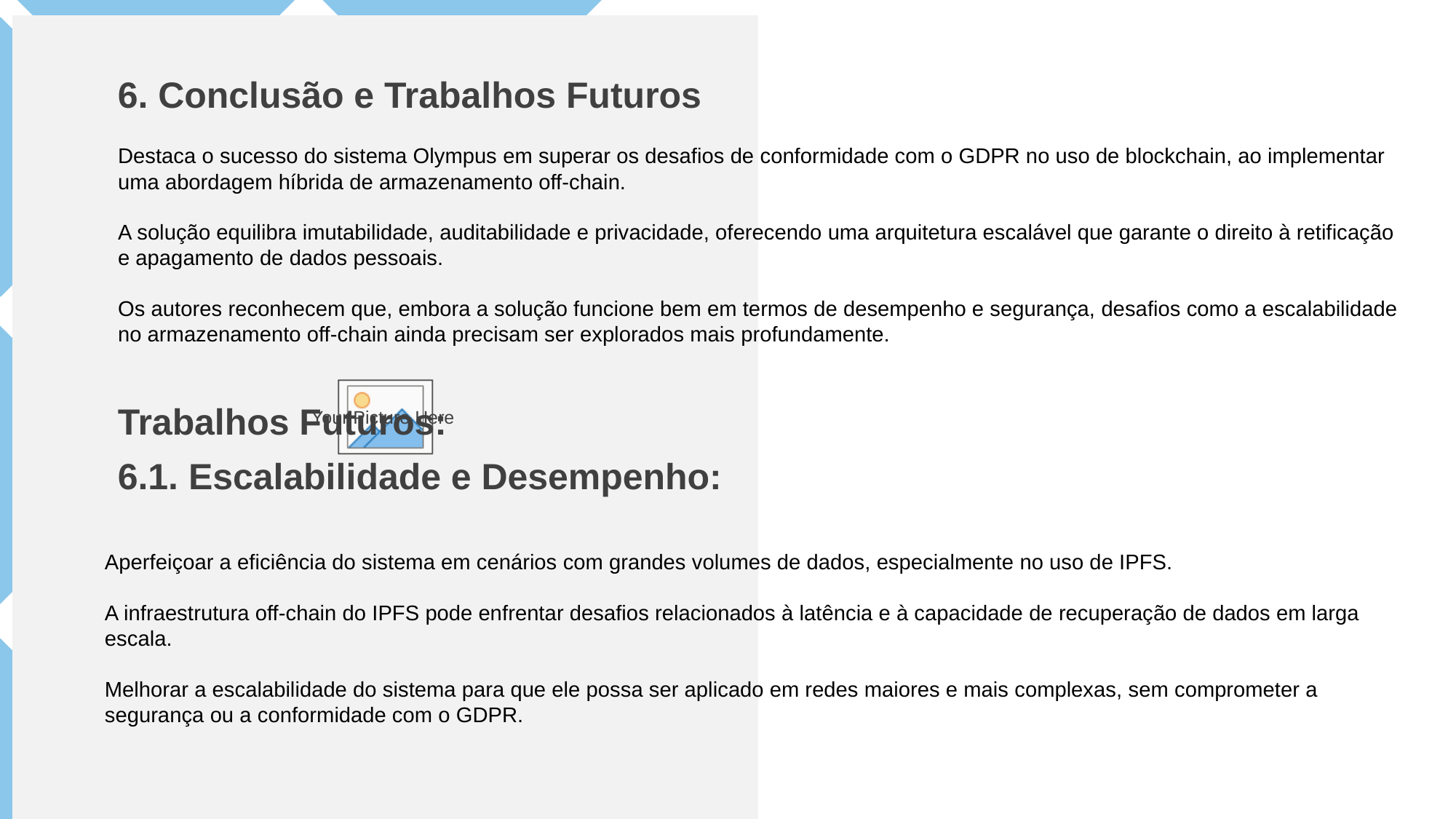

6. Conclusão e Trabalhos Futuros
Destaca o sucesso do sistema Olympus em superar os desafios de conformidade com o GDPR no uso de blockchain, ao implementar uma abordagem híbrida de armazenamento off-chain.

A solução equilibra imutabilidade, auditabilidade e privacidade, oferecendo uma arquitetura escalável que garante o direito à retificação e apagamento de dados pessoais.

Os autores reconhecem que, embora a solução funcione bem em termos de desempenho e segurança, desafios como a escalabilidade no armazenamento off-chain ainda precisam ser explorados mais profundamente.

Trabalhos Futuros:
6.1. Escalabilidade e Desempenho:
Aperfeiçoar a eficiência do sistema em cenários com grandes volumes de dados, especialmente no uso de IPFS.

A infraestrutura off-chain do IPFS pode enfrentar desafios relacionados à latência e à capacidade de recuperação de dados em larga escala.

Melhorar a escalabilidade do sistema para que ele possa ser aplicado em redes maiores e mais complexas, sem comprometer a segurança ou a conformidade com o GDPR.